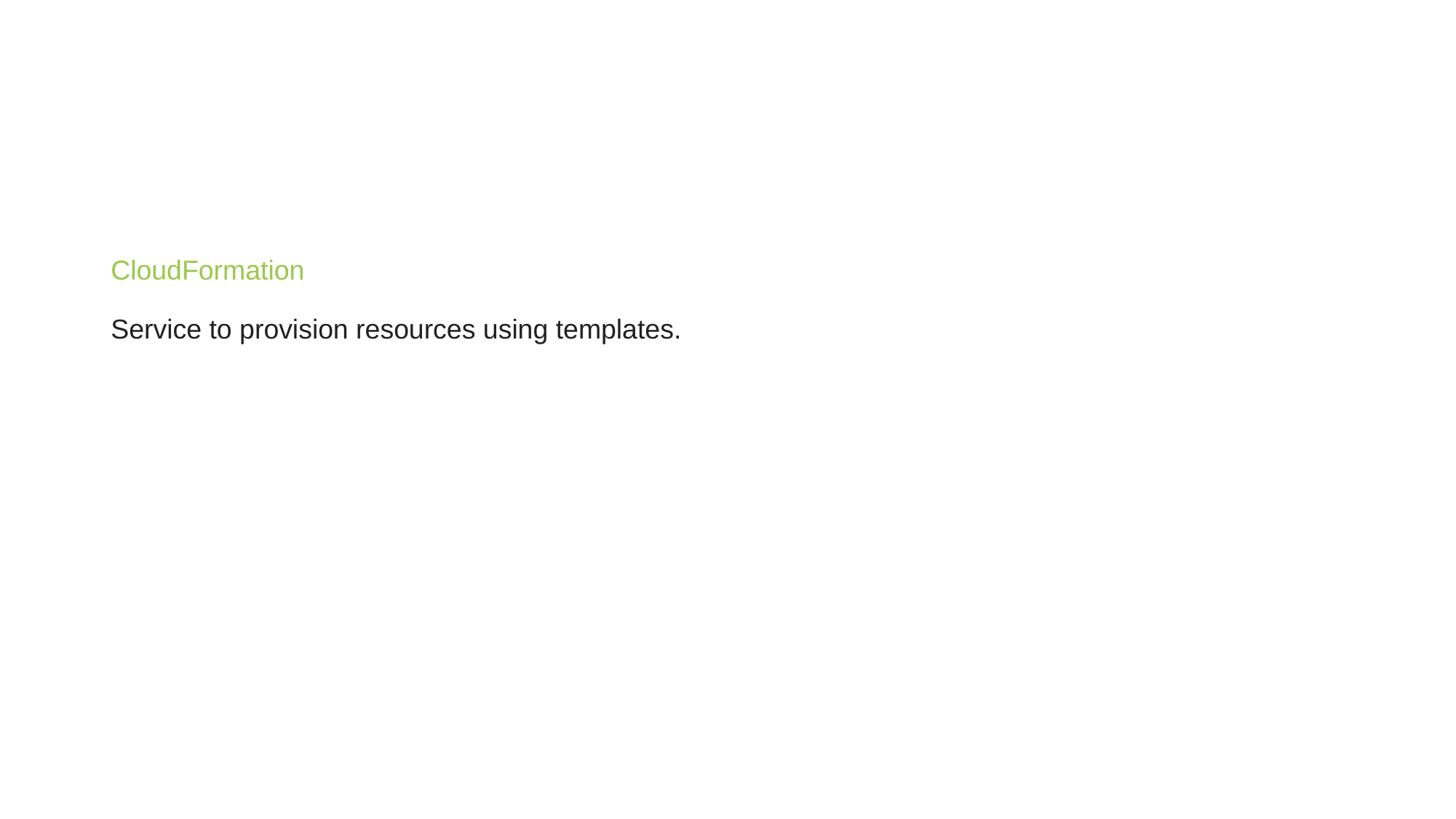

# CloudFormation Service to provision resources using templates.